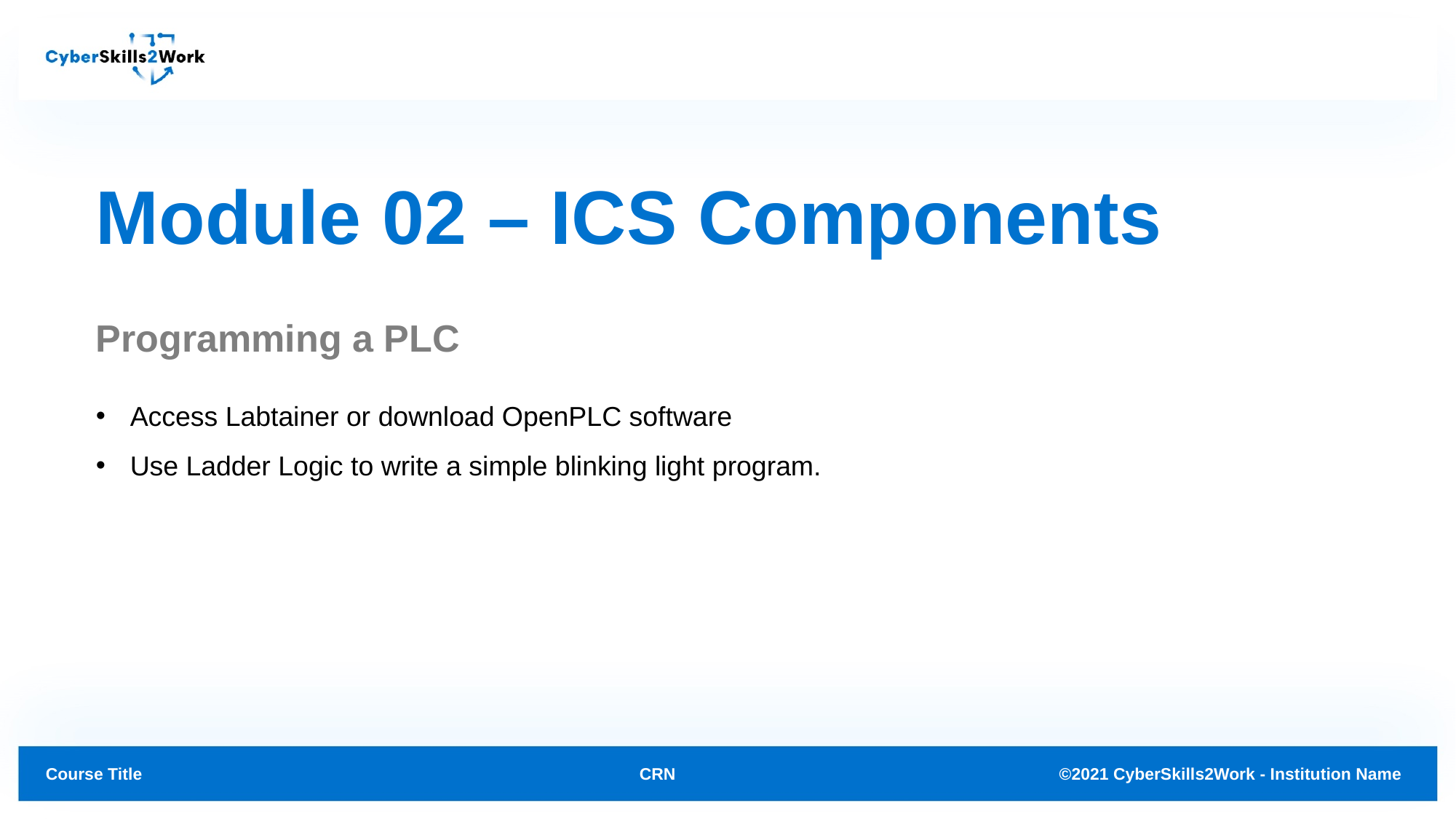

# Module 02 – ICS Components
Programming a PLC
Access Labtainer or download OpenPLC software
Use Ladder Logic to write a simple blinking light program.

CRN
©2021 CyberSkills2Work - Institution Name
Course Title